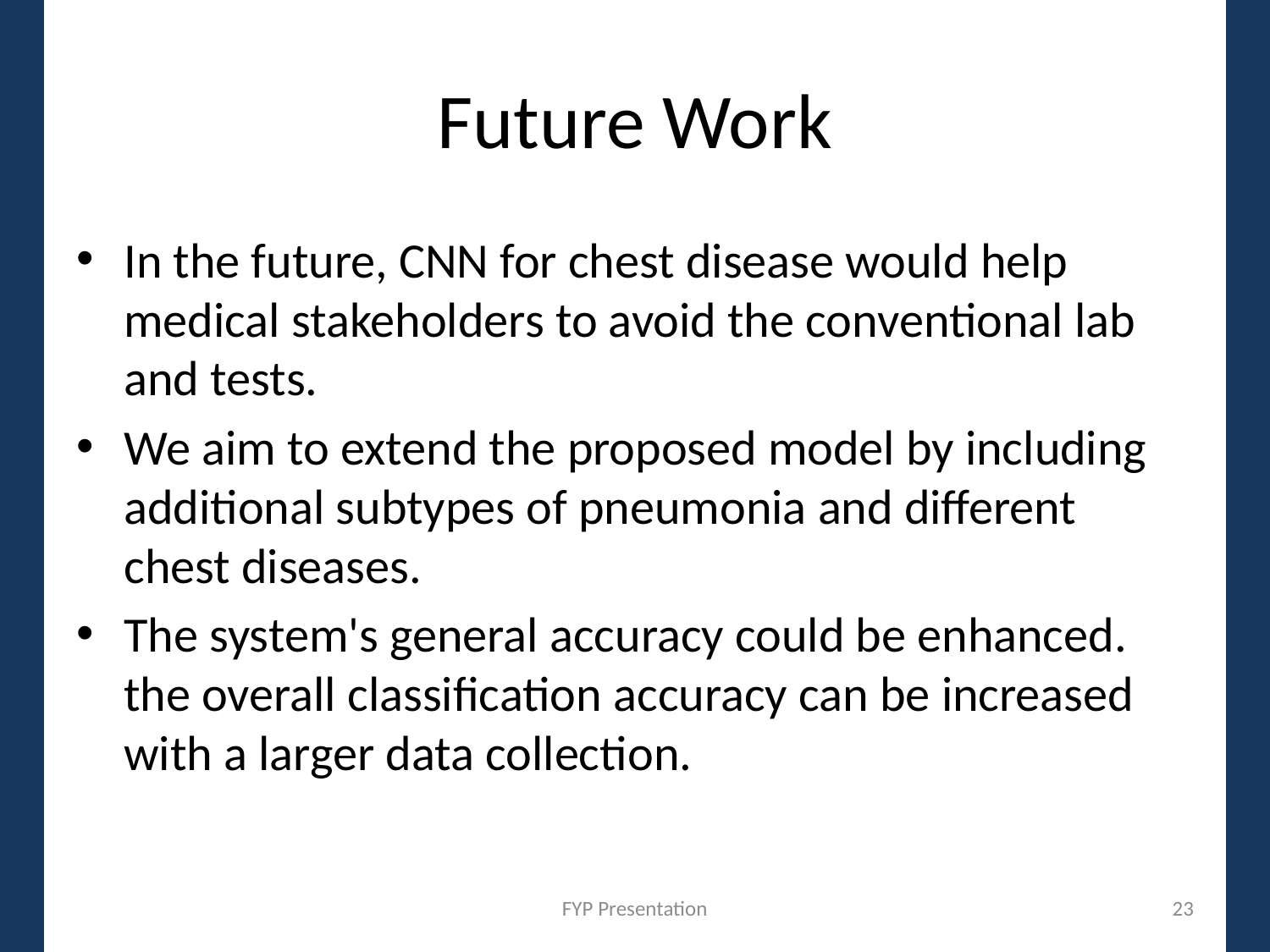

# Future Work
In the future, CNN for chest disease would help medical stakeholders to avoid the conventional lab and tests.
We aim to extend the proposed model by including additional subtypes of pneumonia and different chest diseases.
The system's general accuracy could be enhanced. the overall classification accuracy can be increased with a larger data collection.
FYP Presentation
23